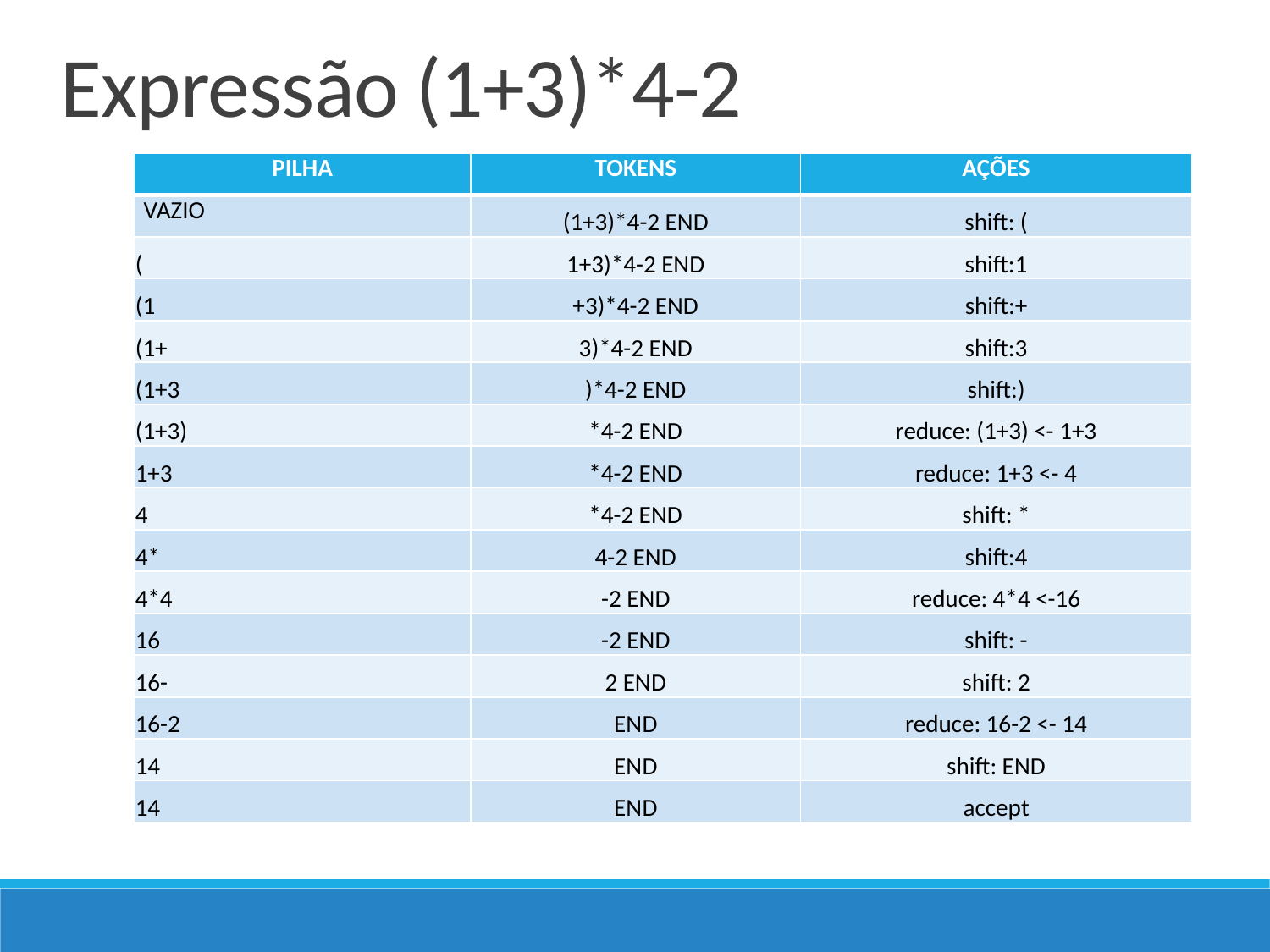

Expressão (1+3)*4-2
| PILHA | TOKENS | AÇÕES |
| --- | --- | --- |
| VAZIO | (1+3)\*4-2 END | shift: ( |
| ( | 1+3)\*4-2 END | shift:1 |
| (1 | +3)\*4-2 END | shift:+ |
| (1+ | 3)\*4-2 END | shift:3 |
| (1+3 | )\*4-2 END | shift:) |
| (1+3) | \*4-2 END | reduce: (1+3) <- 1+3 |
| 1+3 | \*4-2 END | reduce: 1+3 <- 4 |
| 4 | \*4-2 END | shift: \* |
| 4\* | 4-2 END | shift:4 |
| 4\*4 | -2 END | reduce: 4\*4 <-16 |
| 16 | -2 END | shift: - |
| 16- | 2 END | shift: 2 |
| 16-2 | END | reduce: 16-2 <- 14 |
| 14 | END | shift: END |
| 14 | END | accept |